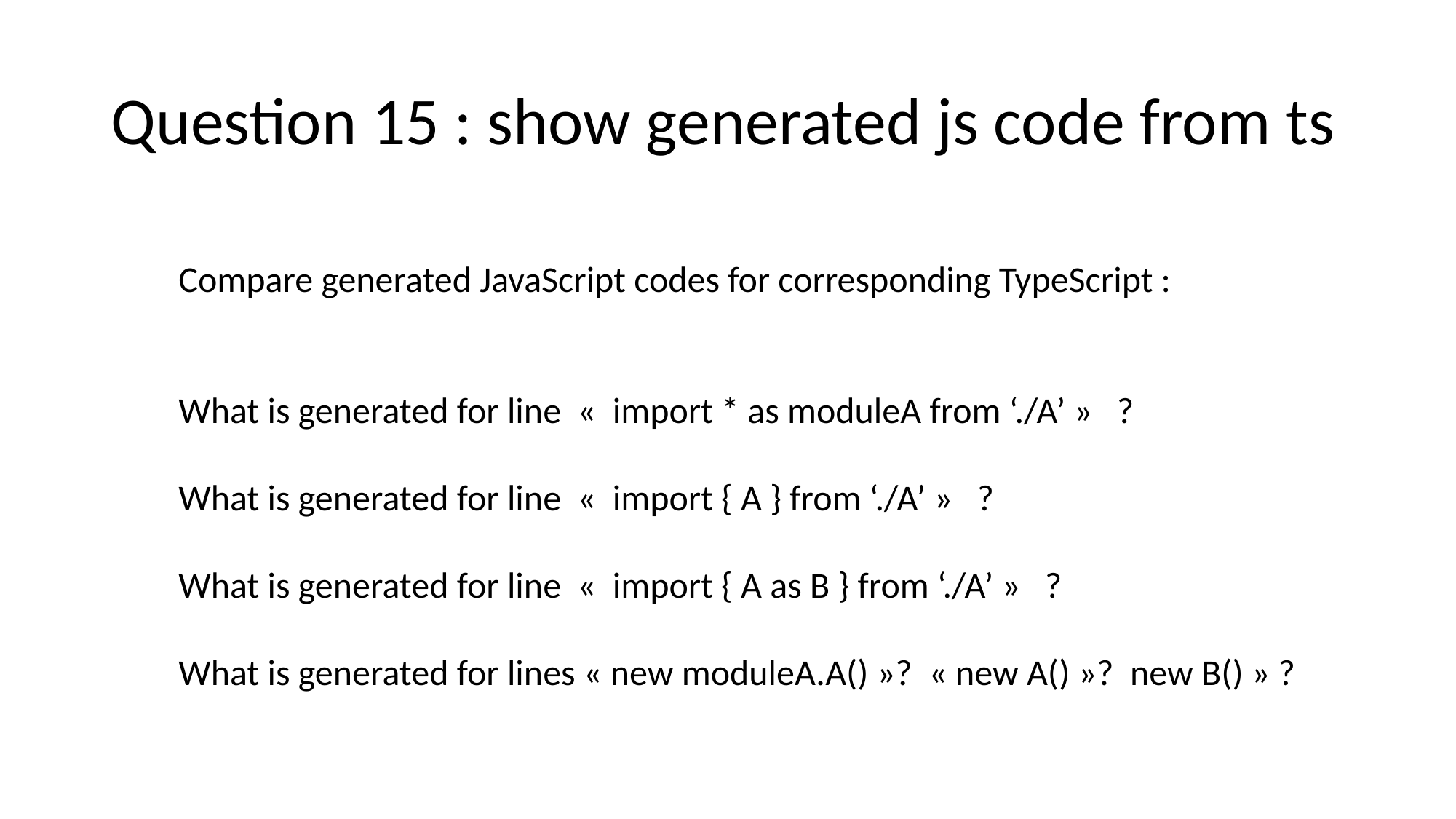

# Question 15 : show generated js code from ts
Compare generated JavaScript codes for corresponding TypeScript :

What is generated for line  «  import * as moduleA from ‘./A’ »   ?

What is generated for line  «  import { A } from ‘./A’ »   ?

What is generated for line  «  import { A as B } from ‘./A’ »   ?

What is generated for lines « new moduleA.A() »?  « new A() »?  new B() » ?